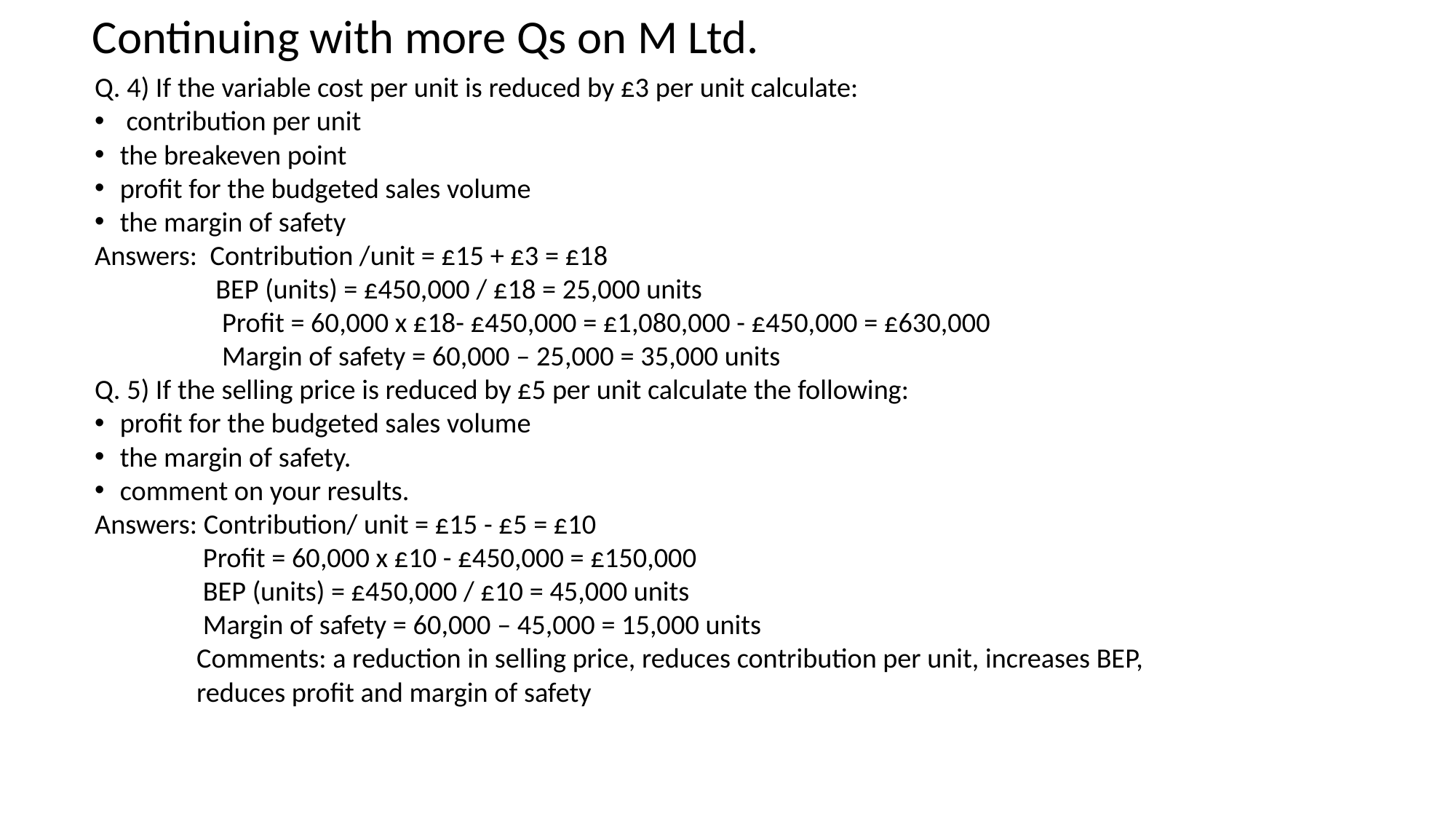

# Continuing with more Qs on M Ltd.
Q. 4) If the variable cost per unit is reduced by £3 per unit calculate:
 contribution per unit
the breakeven point
profit for the budgeted sales volume
the margin of safety
Answers:  Contribution /unit = £15 + £3 = £18
                   BEP (units) = £450,000 / £18 = 25,000 units
                    Profit = 60,000 x £18- £450,000 = £1,080,000 - £450,000 = £630,000
                    Margin of safety = 60,000 – 25,000 = 35,000 units
Q. 5) If the selling price is reduced by £5 per unit calculate the following:
profit for the budgeted sales volume
the margin of safety.
comment on your results.
Answers: Contribution/ unit = £15 - £5 = £10
                 Profit = 60,000 x £10 - £450,000 = £150,000
                 BEP (units) = £450,000 / £10 = 45,000 units
                 Margin of safety = 60,000 – 45,000 = 15,000 units
                Comments: a reduction in selling price, reduces contribution per unit, increases BEP,
                reduces profit and margin of safety